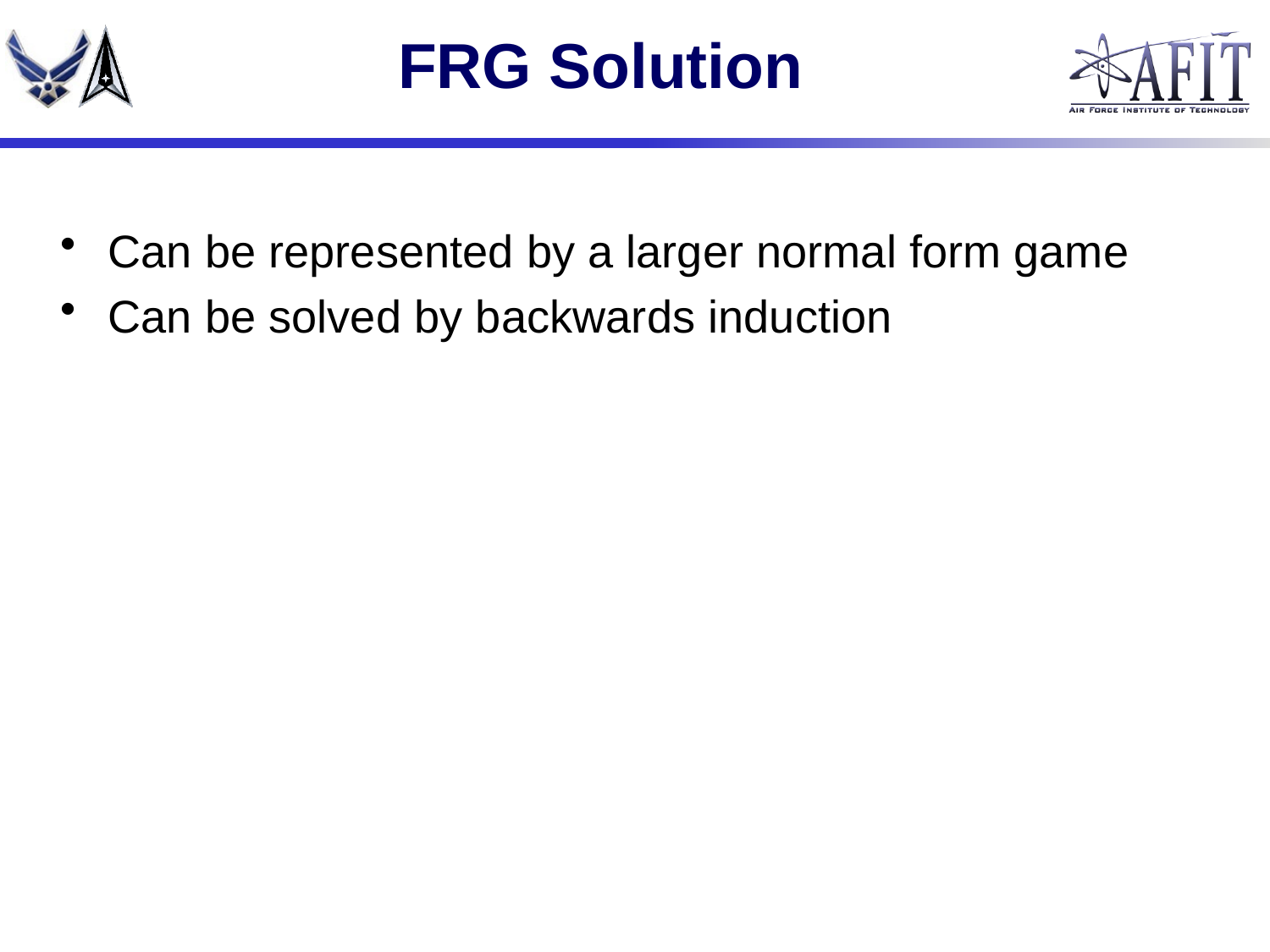

# FRG Solution
Can be represented by a larger normal form game
Can be solved by backwards induction